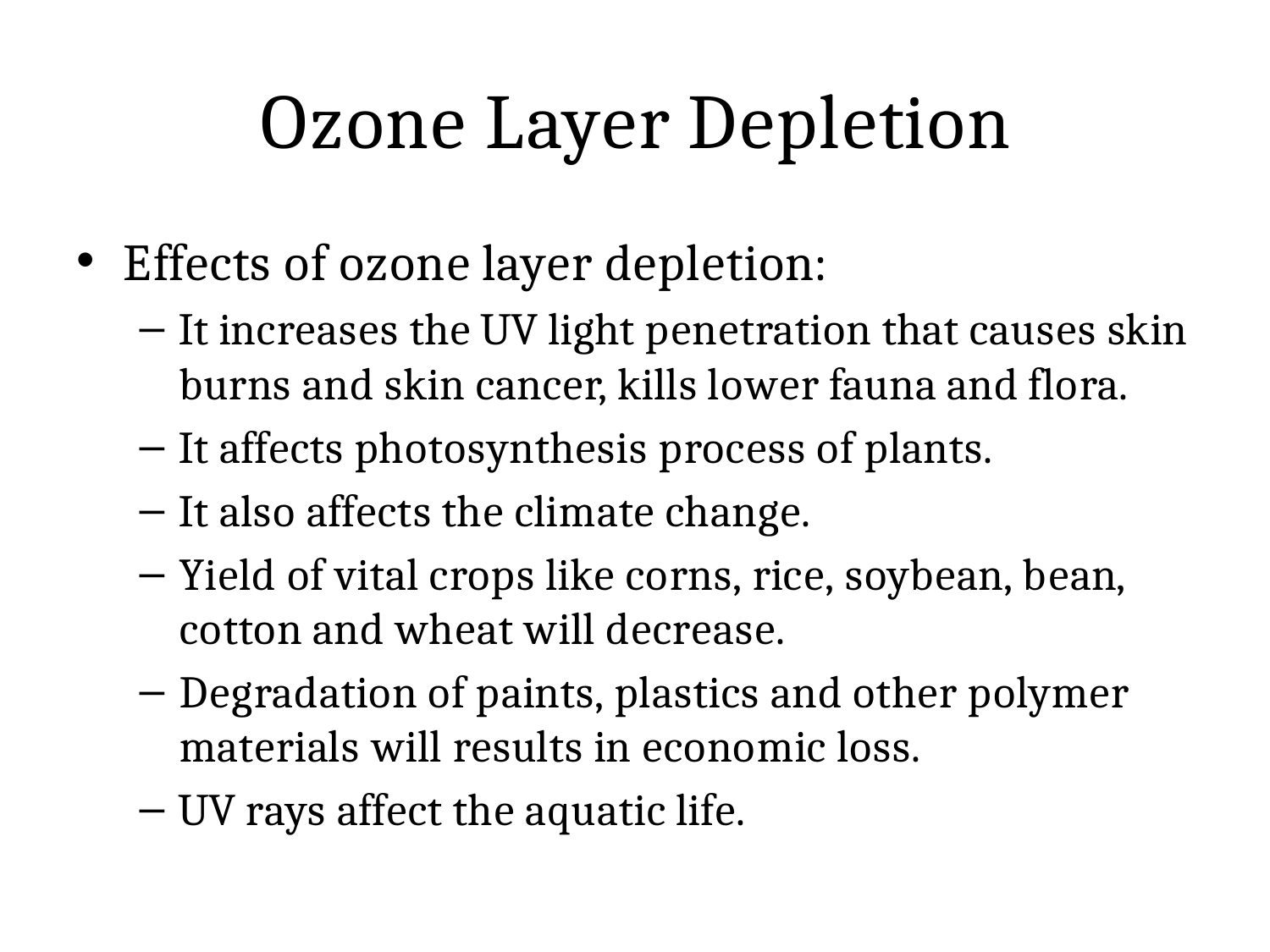

# Ozone Layer Depletion
Effects of ozone layer depletion:
It increases the UV light penetration that causes skin burns and skin cancer, kills lower fauna and flora.
It affects photosynthesis process of plants.
It also affects the climate change.
Yield of vital crops like corns, rice, soybean, bean, cotton and wheat will decrease.
Degradation of paints, plastics and other polymer materials will results in economic loss.
UV rays affect the aquatic life.